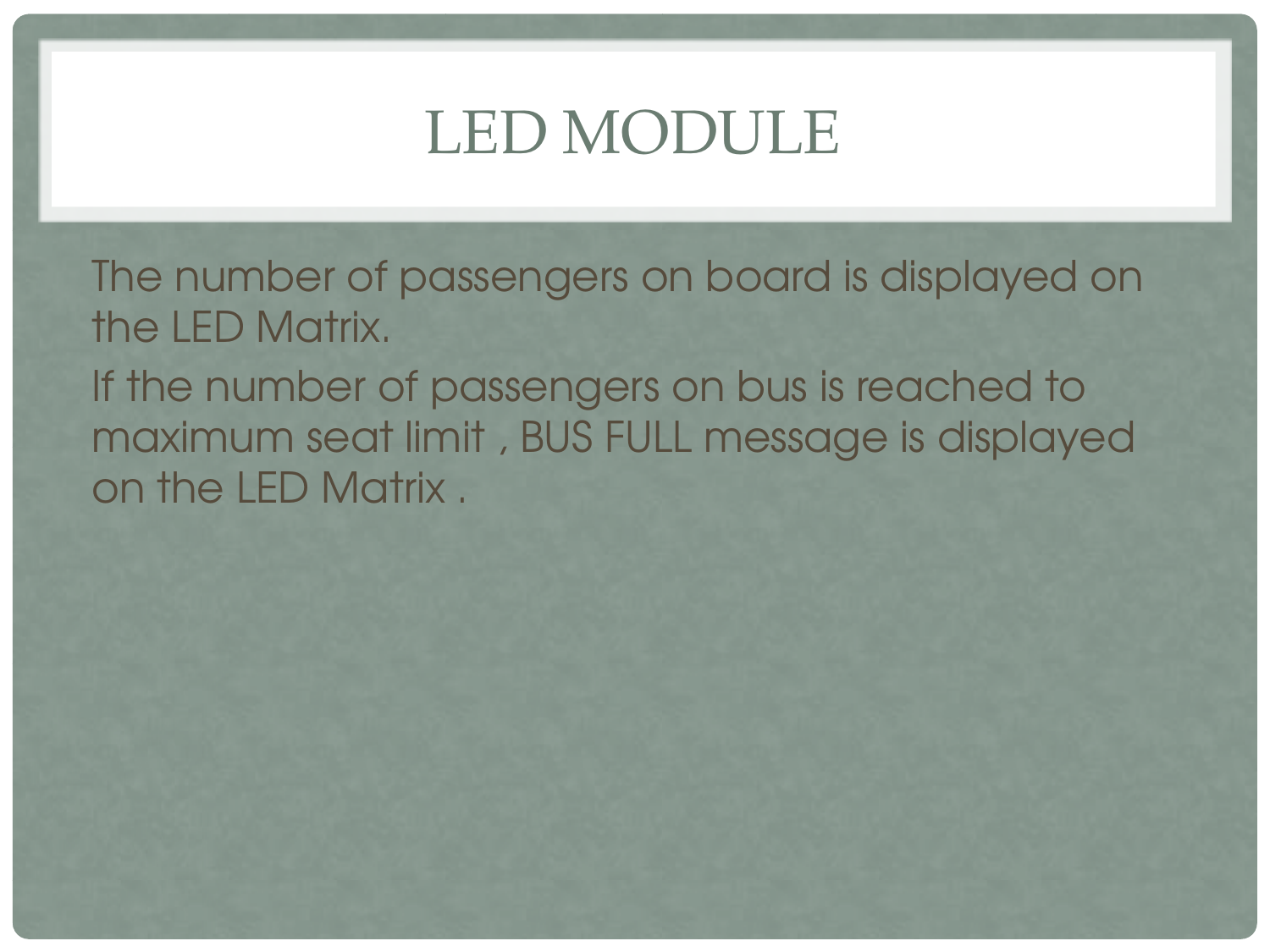

Led module
The number of passengers on board is displayed on the LED Matrix.
If the number of passengers on bus is reached to maximum seat limit , BUS FULL message is displayed on the LED Matrix .